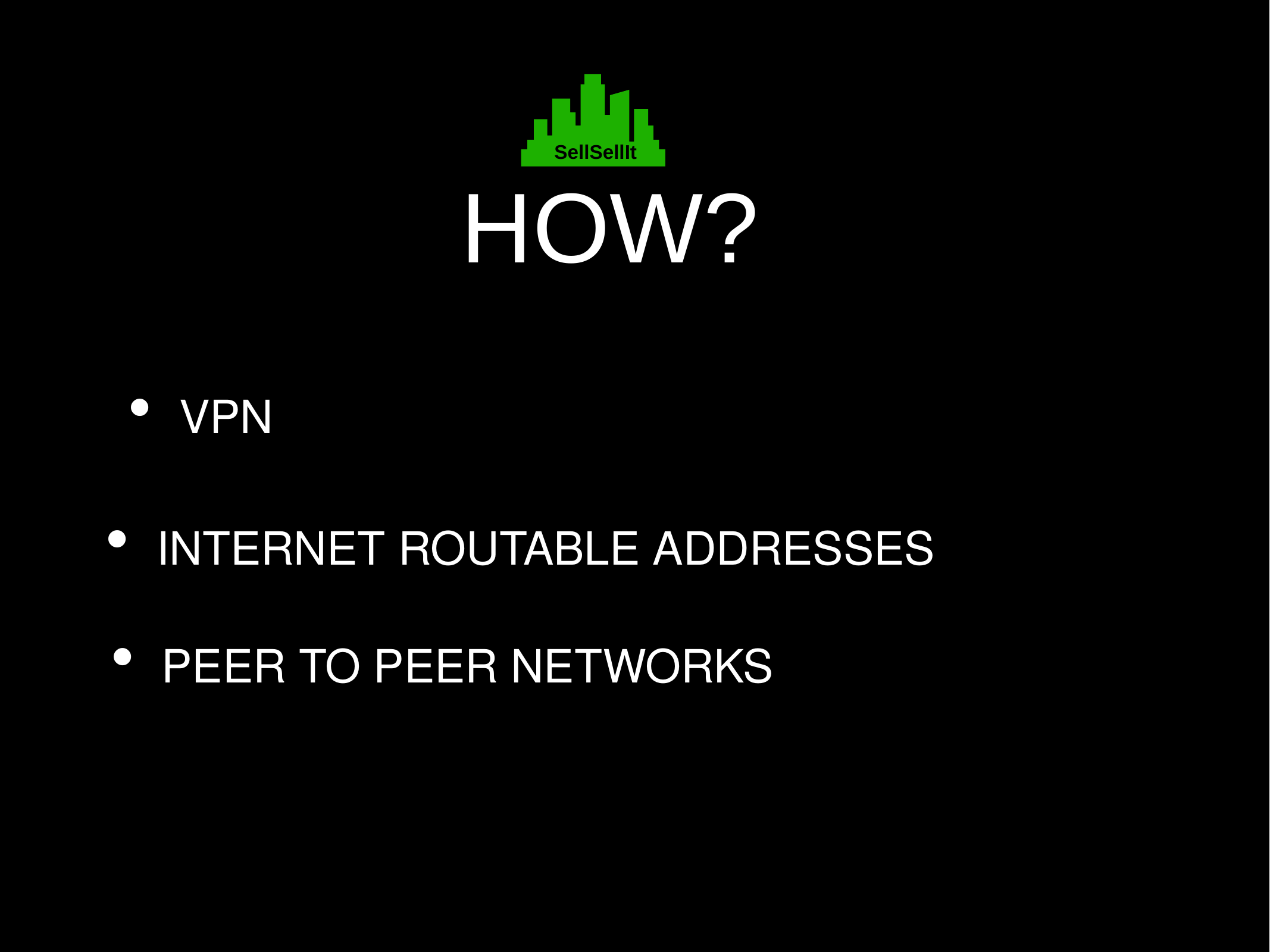

SellSellIt
# HOW?
VPN
INTERNET ROUTABLE ADDRESSES
PEER TO PEER NETWORKS